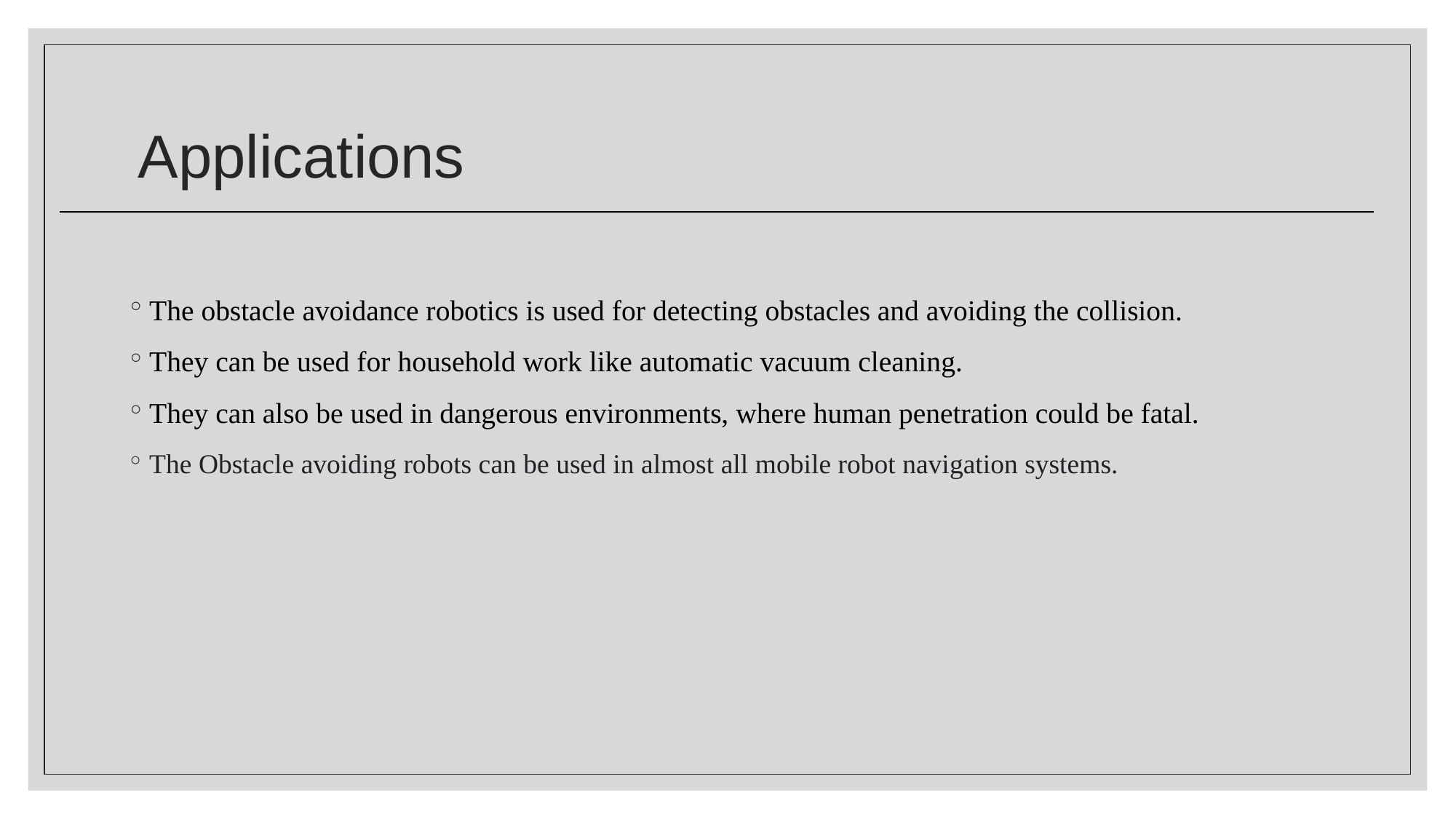

# Applications
The obstacle avoidance robotics is used for detecting obstacles and avoiding the collision.
They can be used for household work like automatic vacuum cleaning.
They can also be used in dangerous environments, where human penetration could be fatal.
The Obstacle avoiding robots can be used in almost all mobile robot navigation systems.